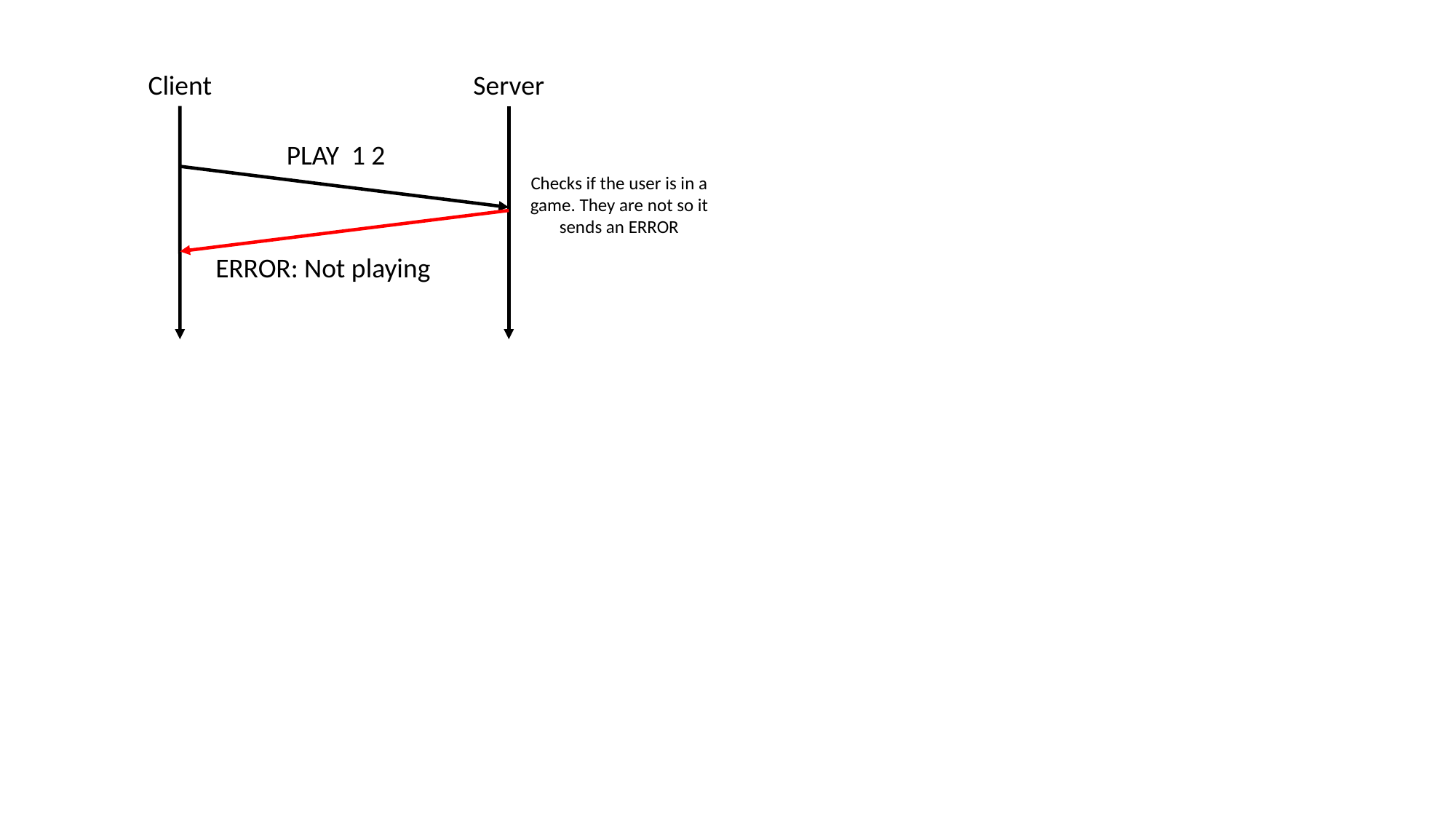

Client
Server
PLAY  1 2
Checks if the user is in a game. They are not so it sends an ERROR
ERROR: Not playing